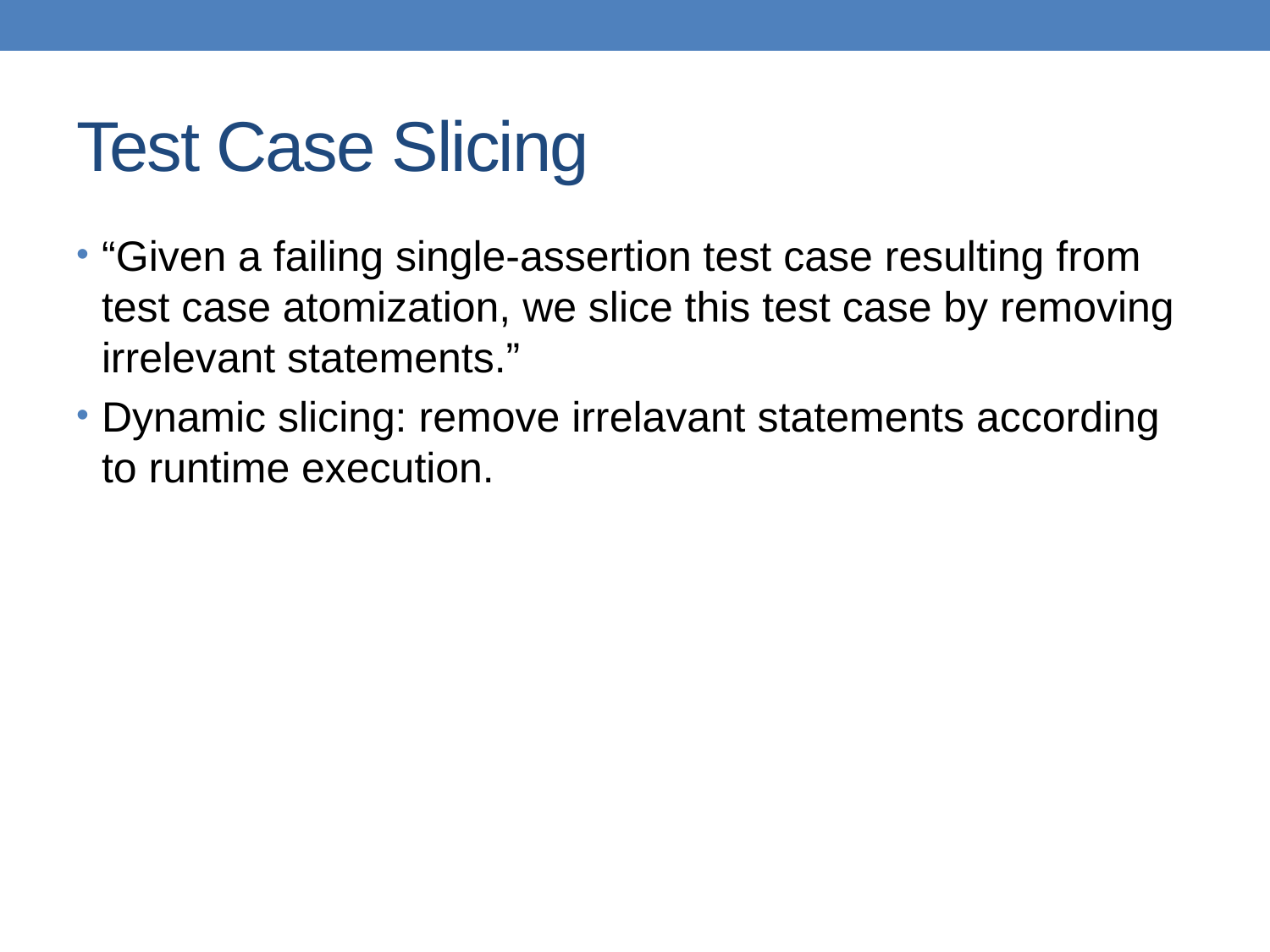

55
# Test Case Slicing
“Given a failing single-assertion test case resulting from test case atomization, we slice this test case by removing irrelevant statements.”
Dynamic slicing: remove irrelavant statements according to runtime execution.